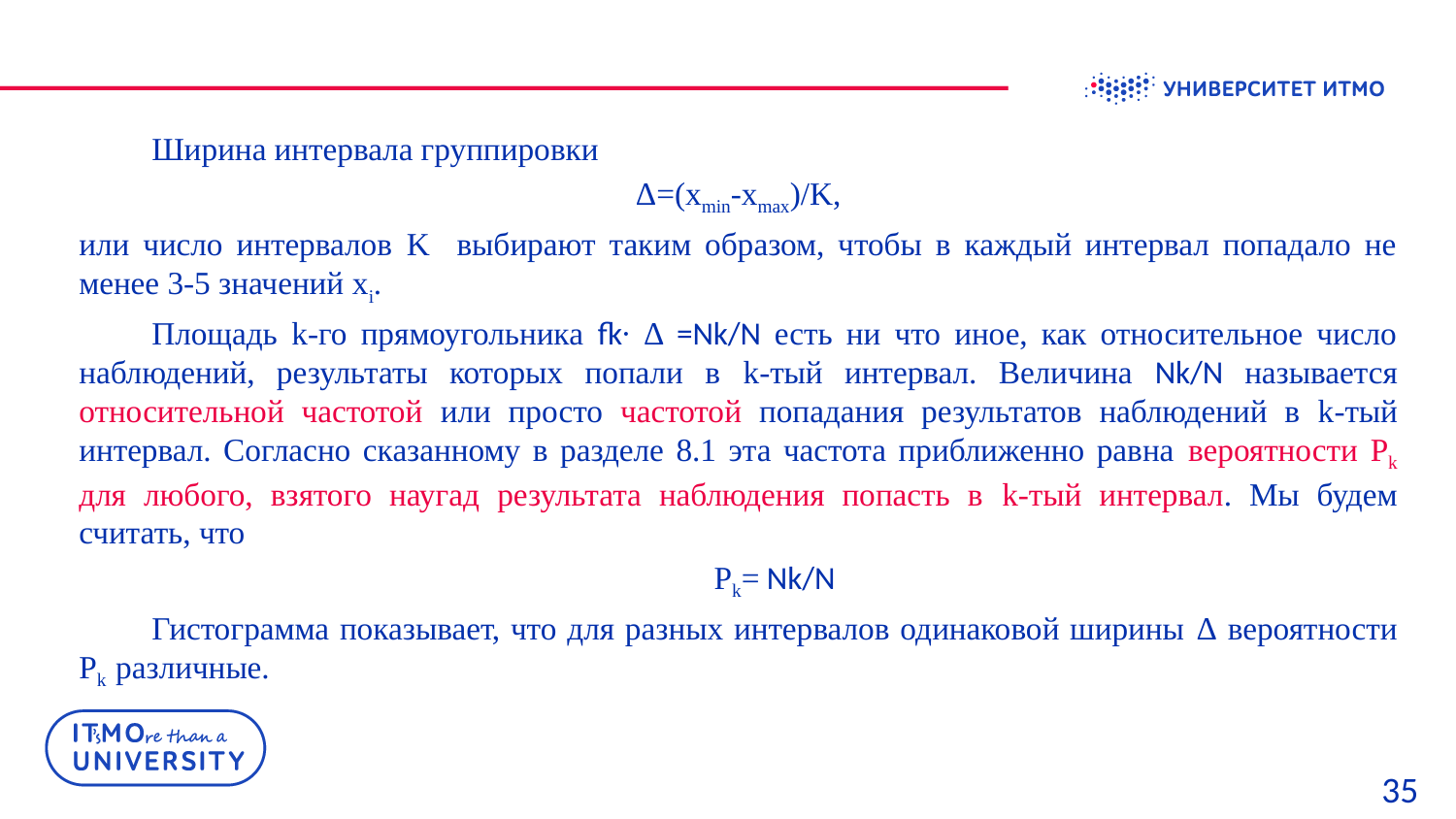

Ширина интервала группировки
Δ=(xmin-xmax)/K,
или число интервалов K  выбирают таким образом, чтобы в каждый интервал попадало не менее 3-5 значений xi.
Площадь k-го прямоугольника fk∙ Δ =Nk/N есть ни что иное, как относительное число наблюдений, результаты которых попали в k-тый интервал. Величина Nk/N называется относительной частотой или просто частотой попадания результатов наблюдений в k-тый интервал. Согласно сказанному в разделе 8.1 эта частота приближенно равна вероятности Pk для любого, взятого наугад результата наблюдения попасть в k-тый интервал. Мы будем считать, что
Pk= Nk/N
Гистограмма показывает, что для разных интервалов одинаковой ширины Δ вероятности Pk  различные.
35